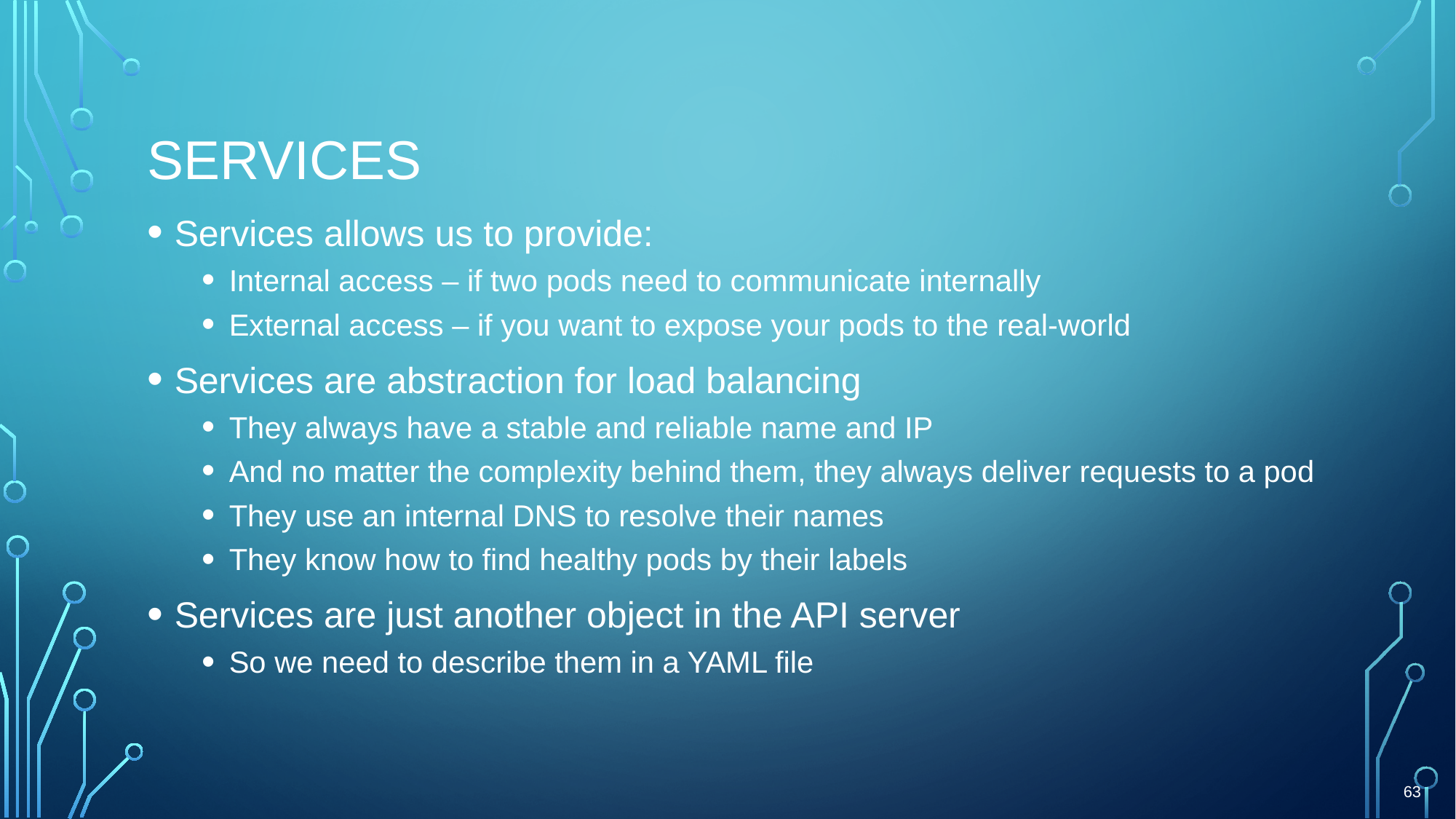

# services
Services allows us to provide:
Internal access – if two pods need to communicate internally
External access – if you want to expose your pods to the real-world
Services are abstraction for load balancing
They always have a stable and reliable name and IP
And no matter the complexity behind them, they always deliver requests to a pod
They use an internal DNS to resolve their names
They know how to find healthy pods by their labels
Services are just another object in the API server
So we need to describe them in a YAML file
63